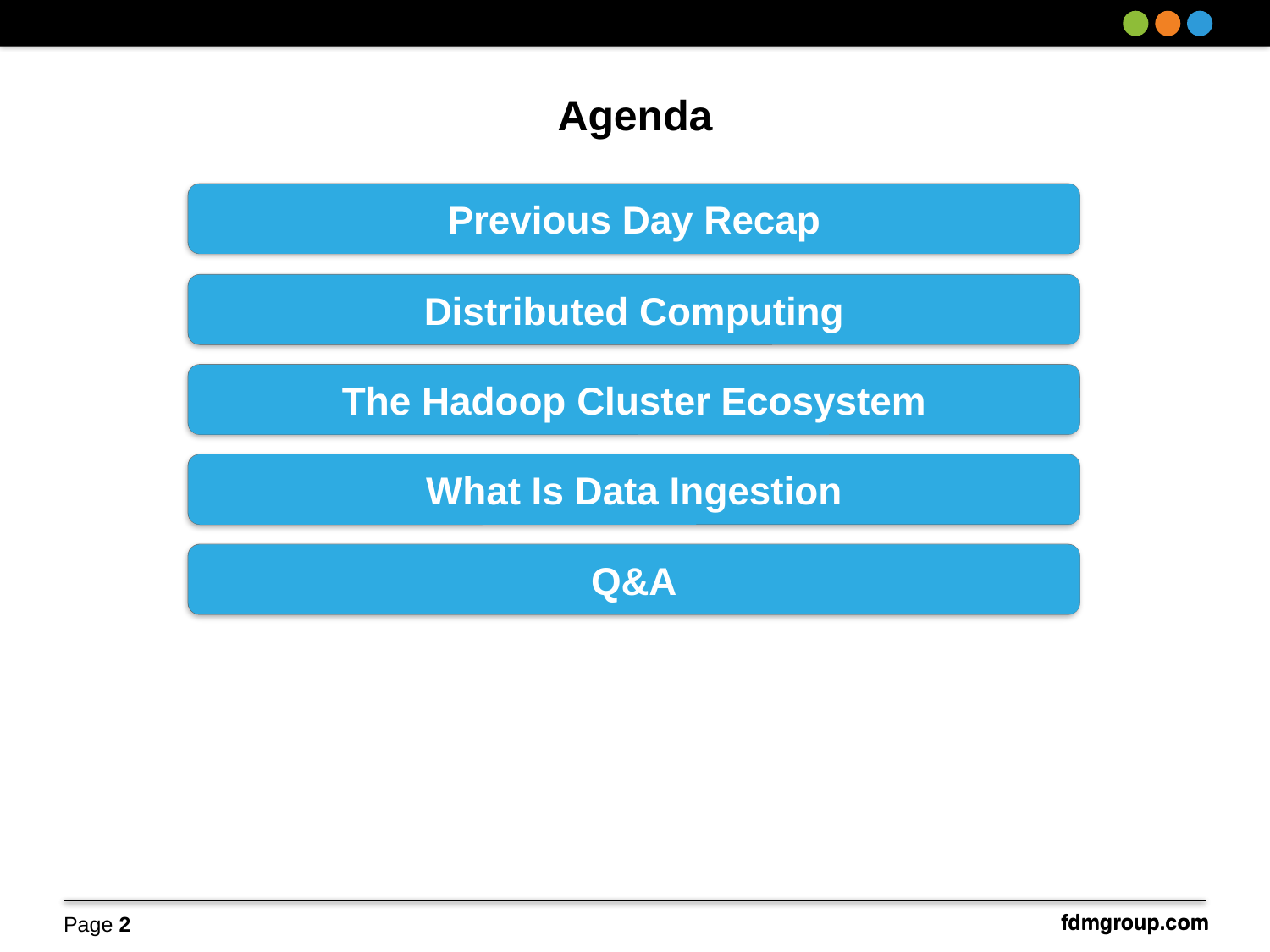

# Agenda
Subject 1
Previous Day Recap

Subject 2
Distributed Computing
Subject 3
The Hadoop Cluster Ecosystem
Subject 4
What Is Data Ingestion
Subject 5
Q&A
Page 2